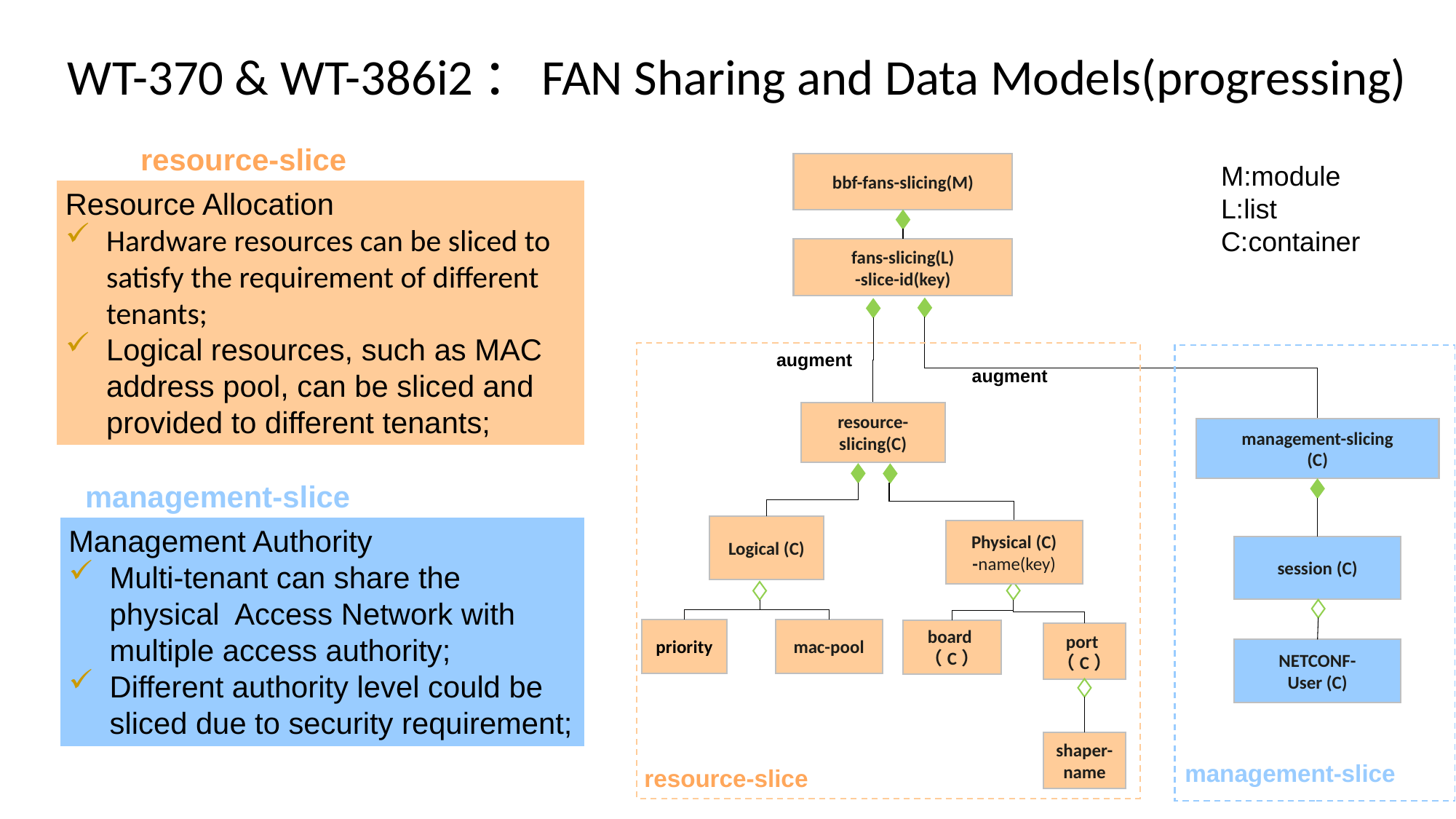

# WT-370 & WT-386i2：FAN Sharing and Data Models(progressing)
resource-slice
Resource Allocation
Hardware resources can be sliced to satisfy the requirement of different tenants;
Logical resources, such as MAC address pool, can be sliced and provided to different tenants;
bbf-fans-slicing(M)
M:module
L:list
C:container

fans-slicing(L)
-slice-id(key)

augment
resource-slicing(C)

Logical (C)
Physical (C)
-name(key)

priority
mac-pool
board（C）
port（C）

shaper-name
resource-slice

augment
management-slicing
(C)
management-slice
Management Authority
Multi-tenant can share the physical  Access Network with multiple access authority;
Different authority level could be sliced due to security requirement;

session (C)

NETCONF-
User (C)
management-slice